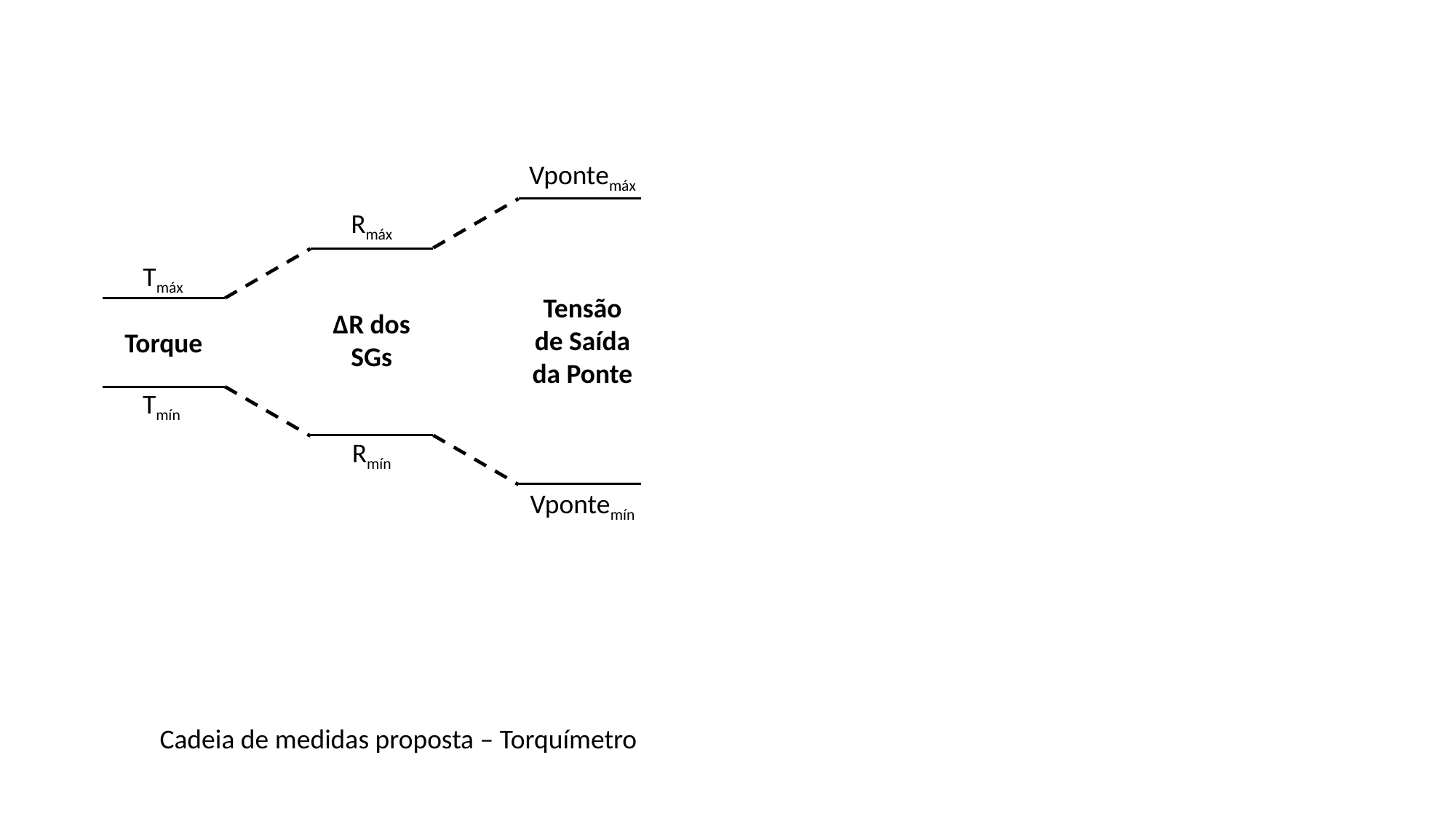

Vpontemáx
Rmáx
Tmáx
Tensão
de Saída
da Ponte
ΔR dos
SGs
Torque
Tmín
Rmín
Vpontemín
Cadeia de medidas proposta – Torquímetro